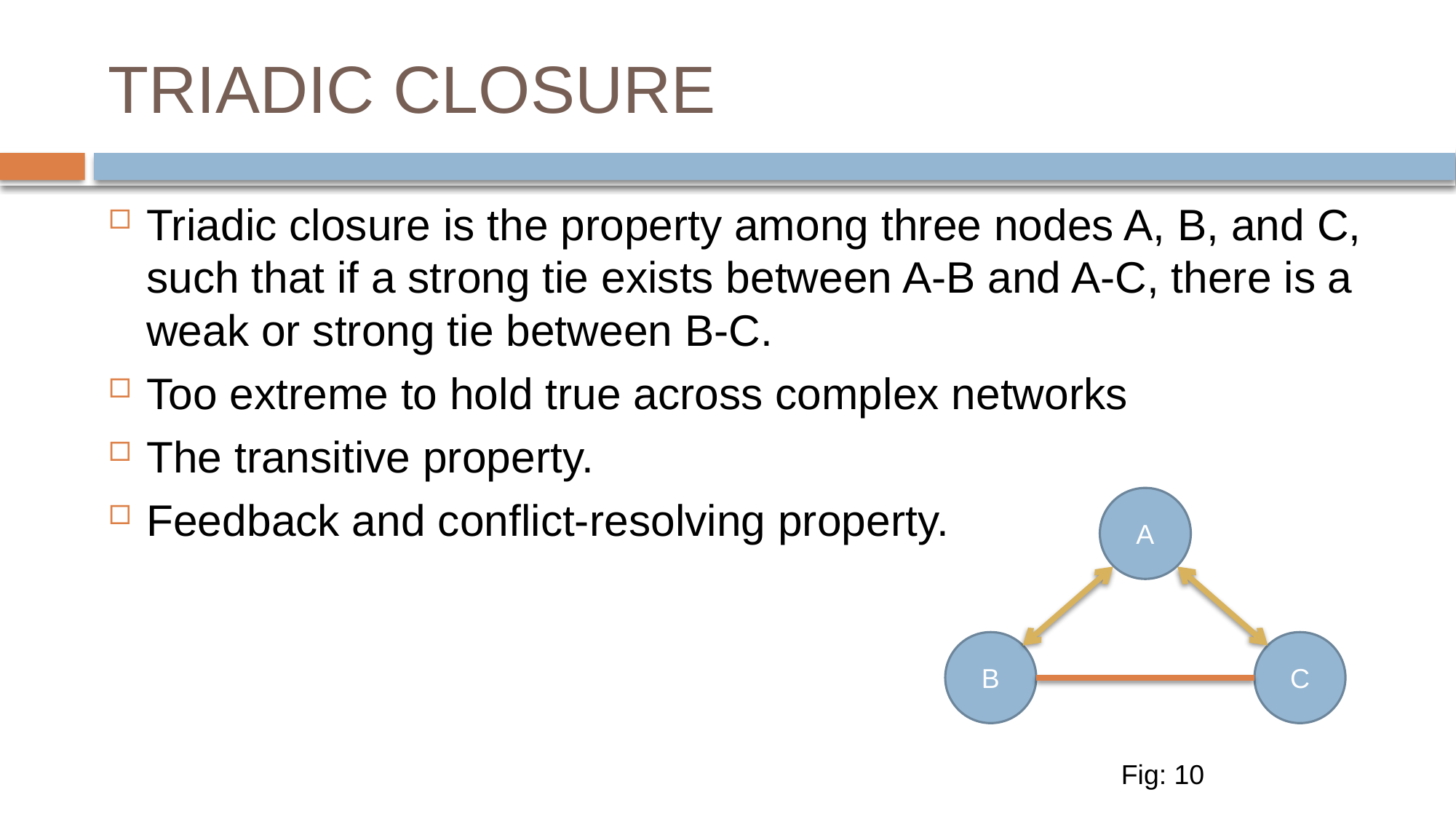

# TRIADIC CLOSURE
Triadic closure is the property among three nodes A, B, and C, such that if a strong tie exists between A-B and A-C, there is a weak or strong tie between B-C.
Too extreme to hold true across complex networks
The transitive property.
Feedback and conflict-resolving property.
A
B
C
Fig: 10